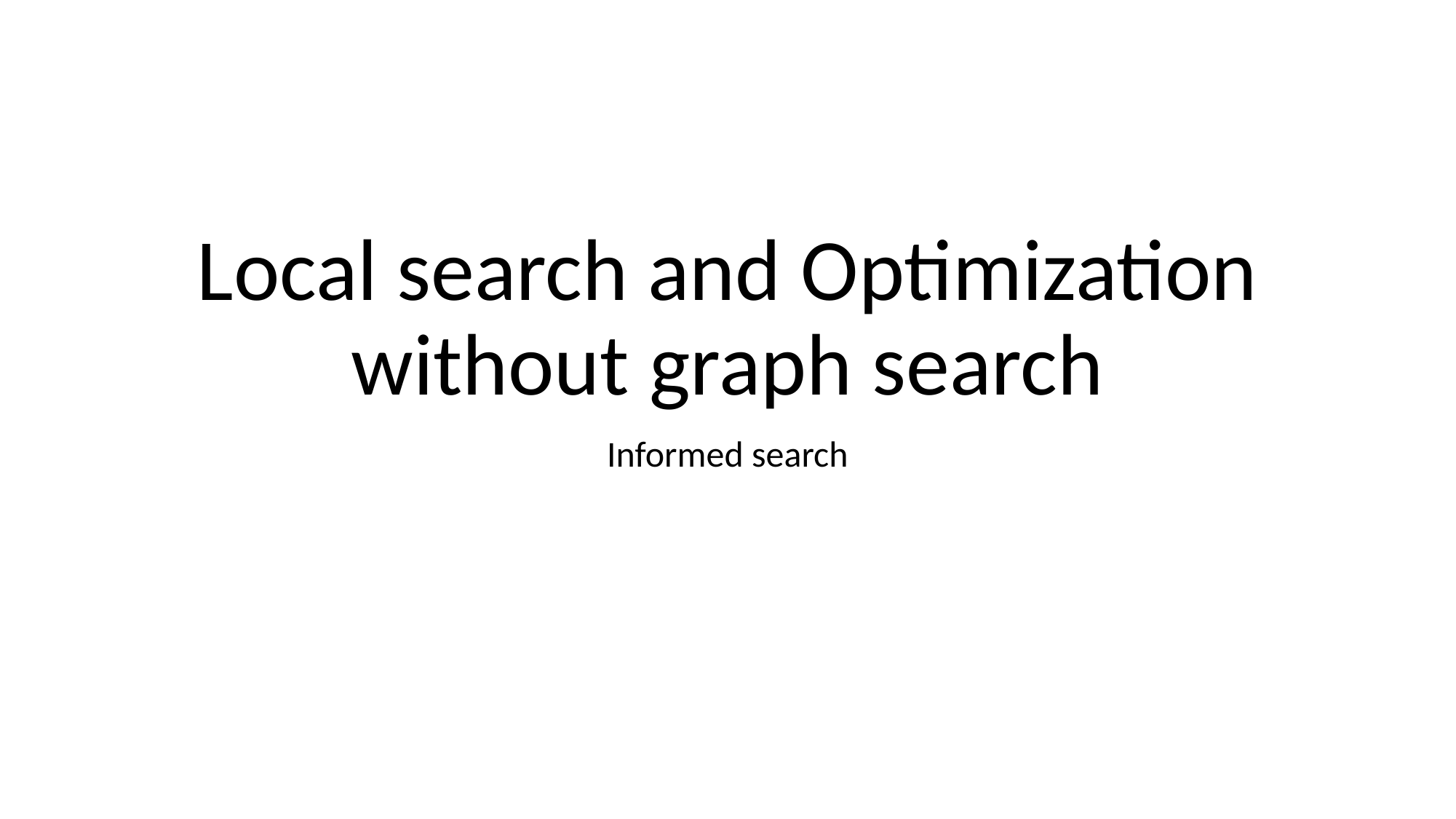

# Local search and Optimization without graph search
Informed search